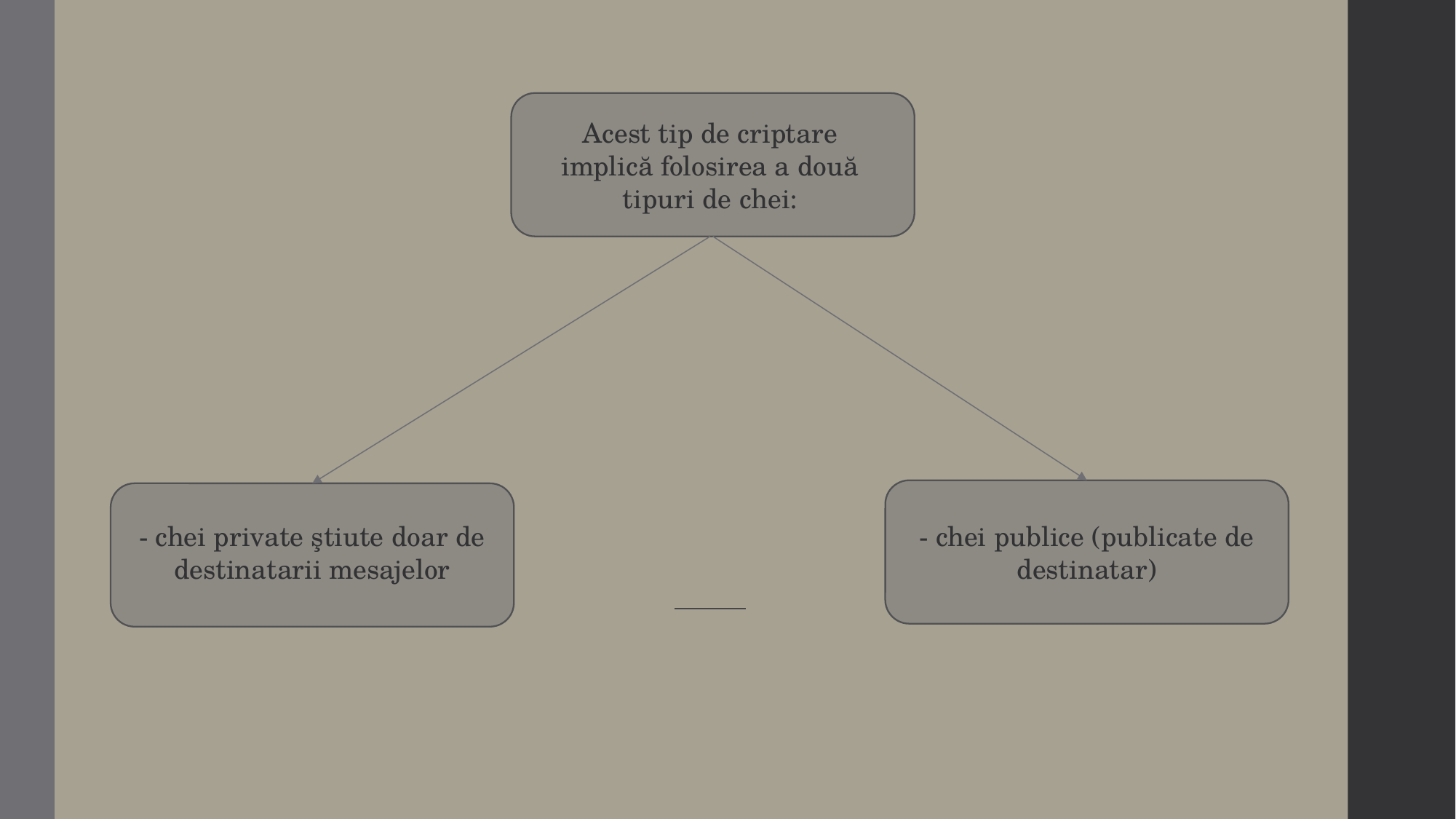

Acest tip de criptare implică folosirea a două tipuri de chei:

- chei private ştiute doar de destinatarii mesajelor

- chei publice (publicate de destinatar)